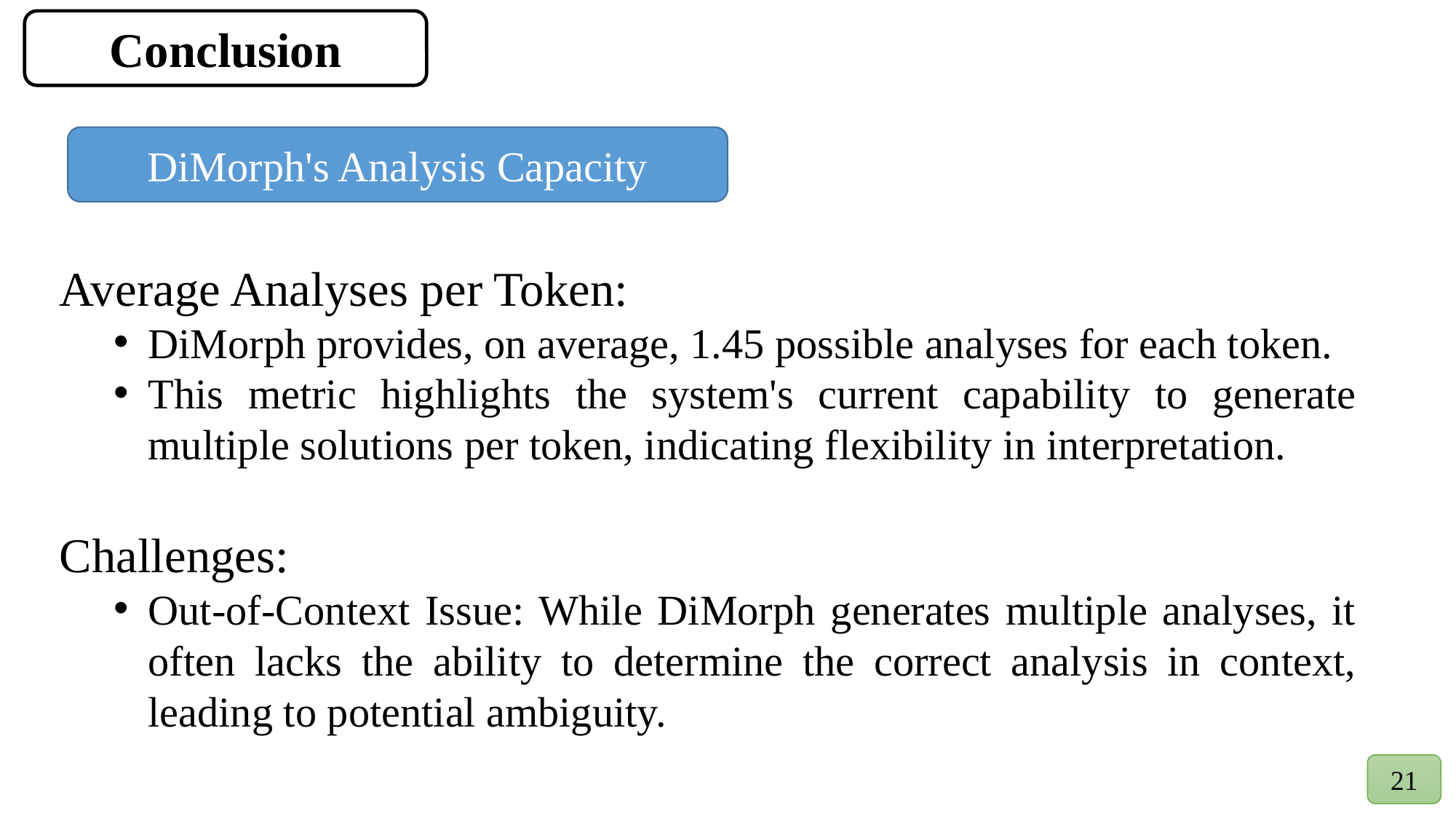

Conclusion
DiMorph's Analysis Capacity
Average Analyses per Token:
DiMorph provides, on average, 1.45 possible analyses for each token.
This metric highlights the system's current capability to generate multiple solutions per token, indicating flexibility in interpretation.
Challenges:
Out-of-Context Issue: While DiMorph generates multiple analyses, it often lacks the ability to determine the correct analysis in context, leading to potential ambiguity.
21